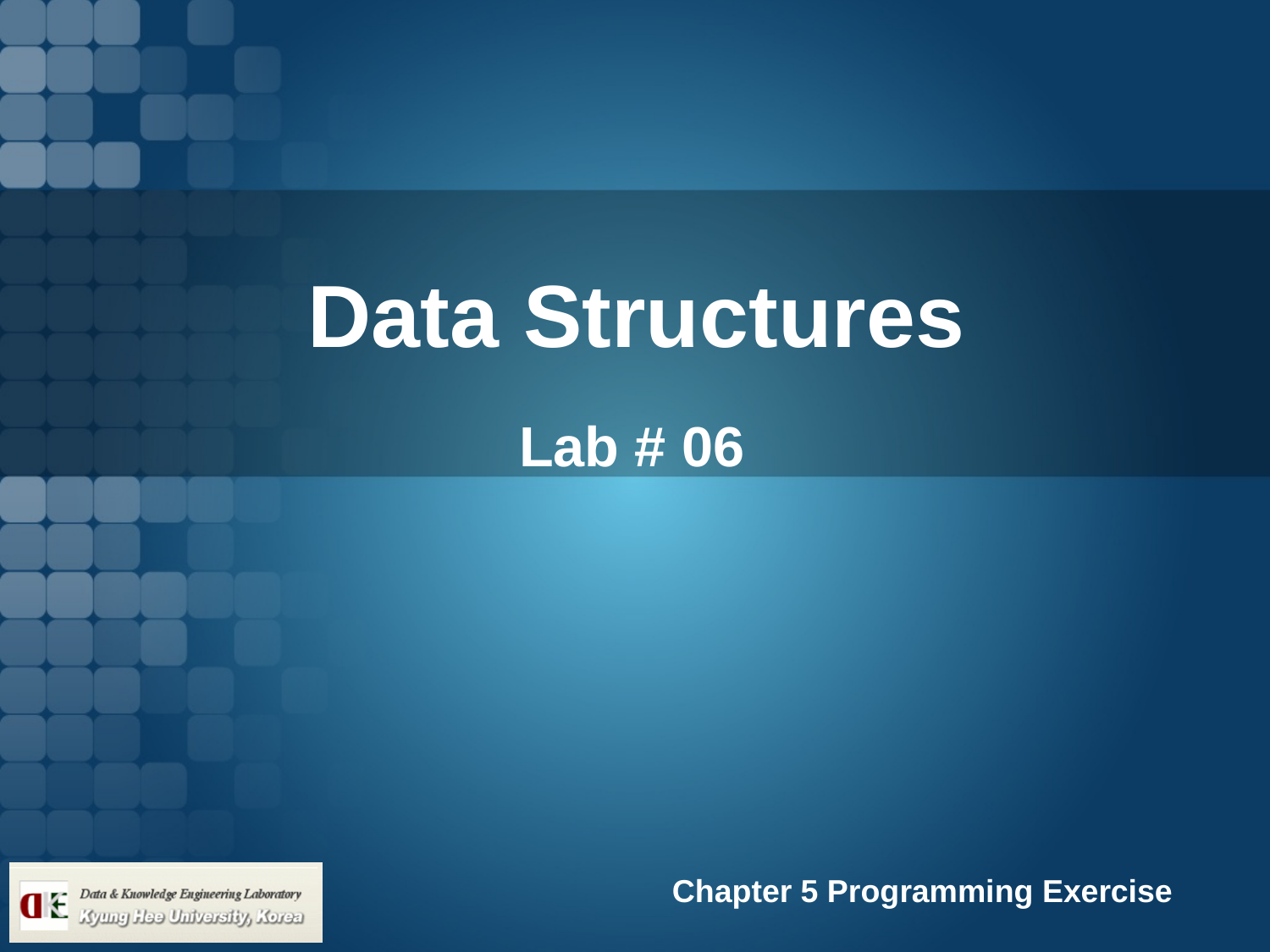

# Data Structures
Lab # 06
Chapter 5 Programming Exercise